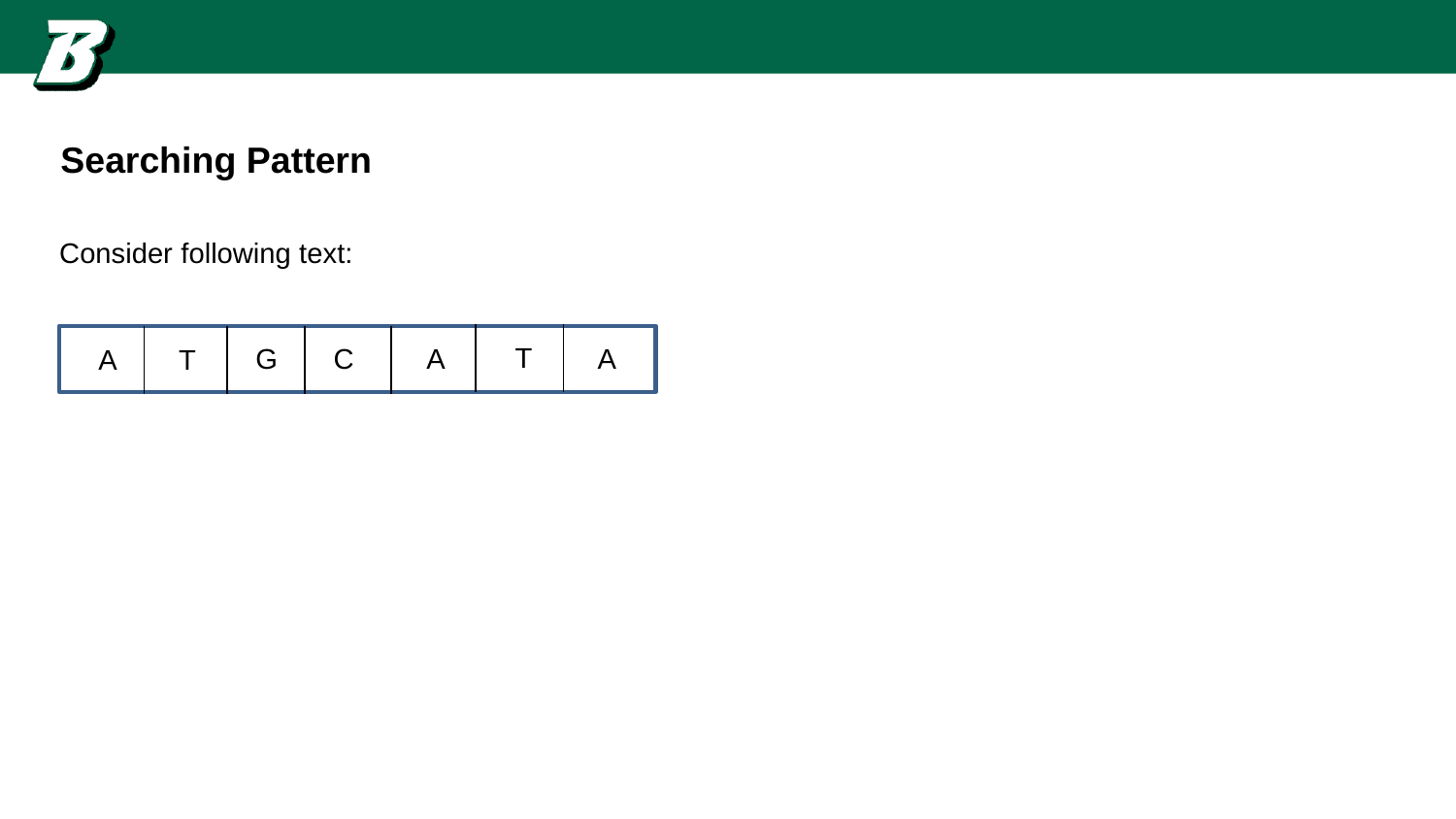

Searching Pattern
Consider following text:

T
A
C
G
A
A
T